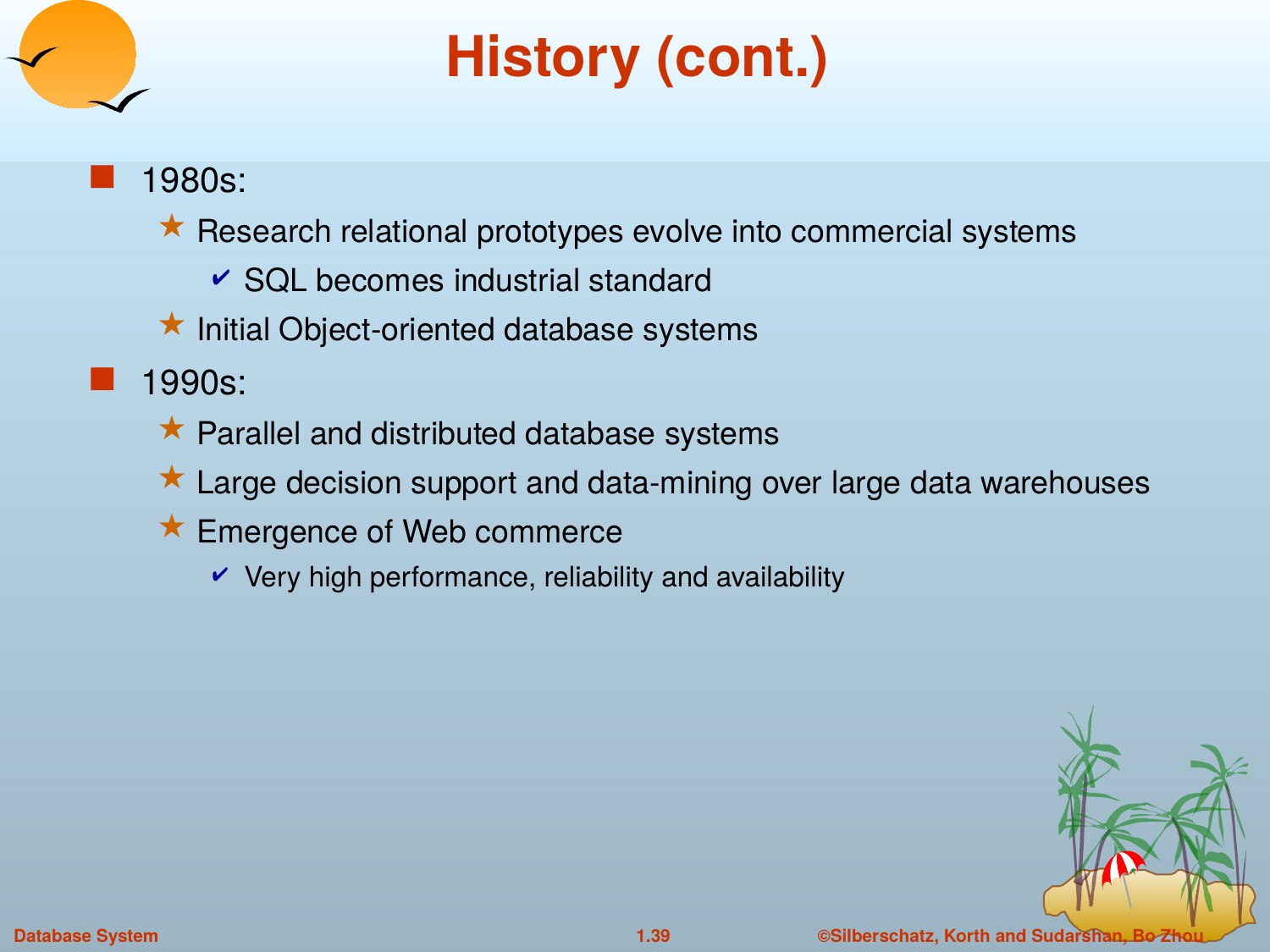

# History (cont.)
1980s:
Research relational prototypes evolve into commercial systems
SQL becomes industrial standard
Initial Object-oriented database systems
1990s:
Parallel and distributed database systems
Large decision support and data-mining over large data warehouses
Emergence of Web commerce
Very high performance, reliability and availability